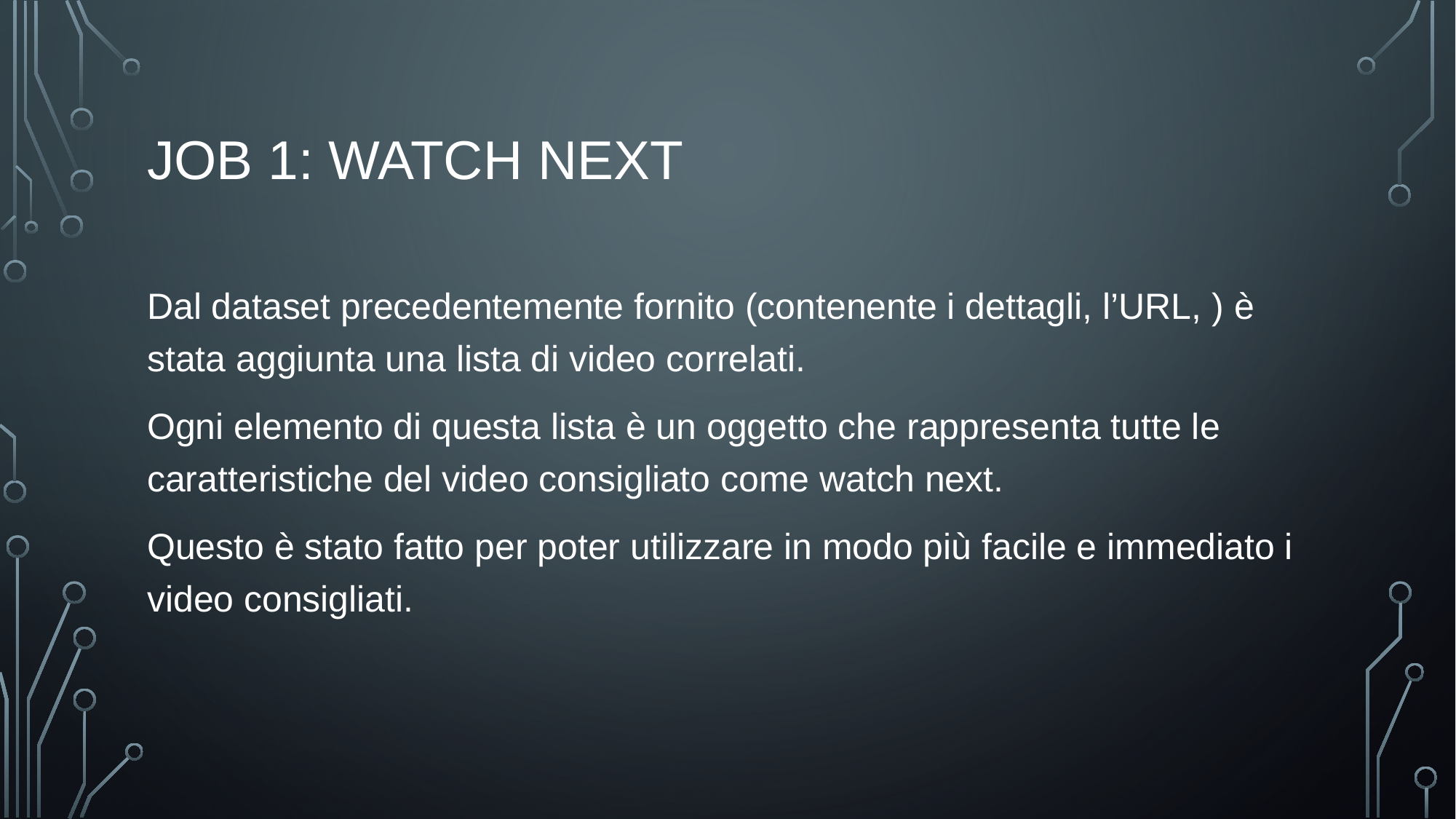

# JOB 1: WATCH NEXT
Dal dataset precedentemente fornito (contenente i dettagli, l’URL, ) è stata aggiunta una lista di video correlati.
Ogni elemento di questa lista è un oggetto che rappresenta tutte le caratteristiche del video consigliato come watch next.
Questo è stato fatto per poter utilizzare in modo più facile e immediato i video consigliati.